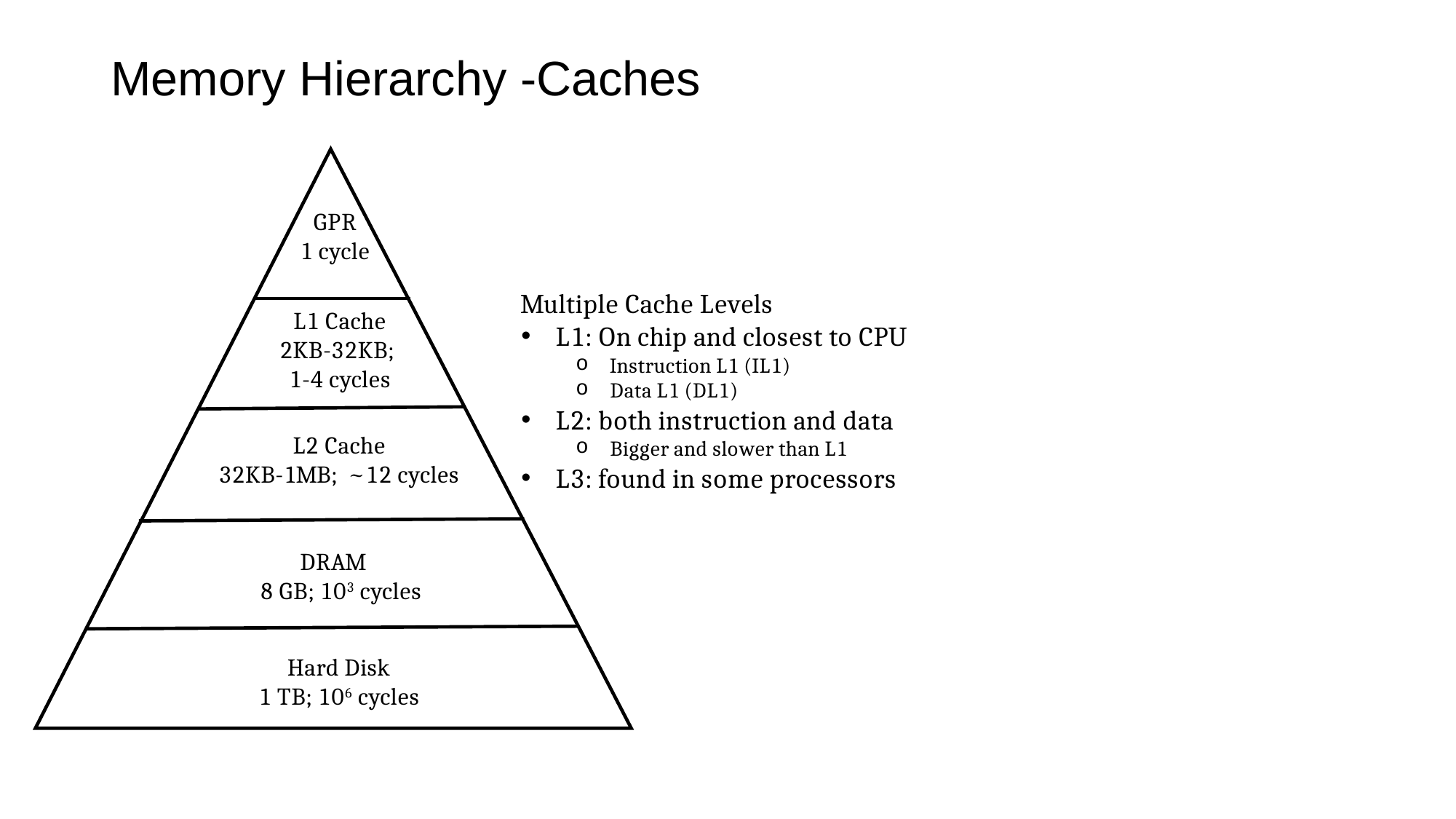

# Memory Hierarchy -Caches

GPR
1 cycle
Multiple Cache Levels
L1: On chip and closest to CPU
Instruction L1 (IL1)
Data L1 (DL1)
L2: both instruction and data
Bigger and slower than L1
L3: found in some processors
L1 Cache
2KB-32KB;
1-4 cycles
L2 Cache
32KB-1MB;  ~12 cycles
DRAM
   8 GB; 103 cycles
Hard Disk
1 TB; 106 cycles